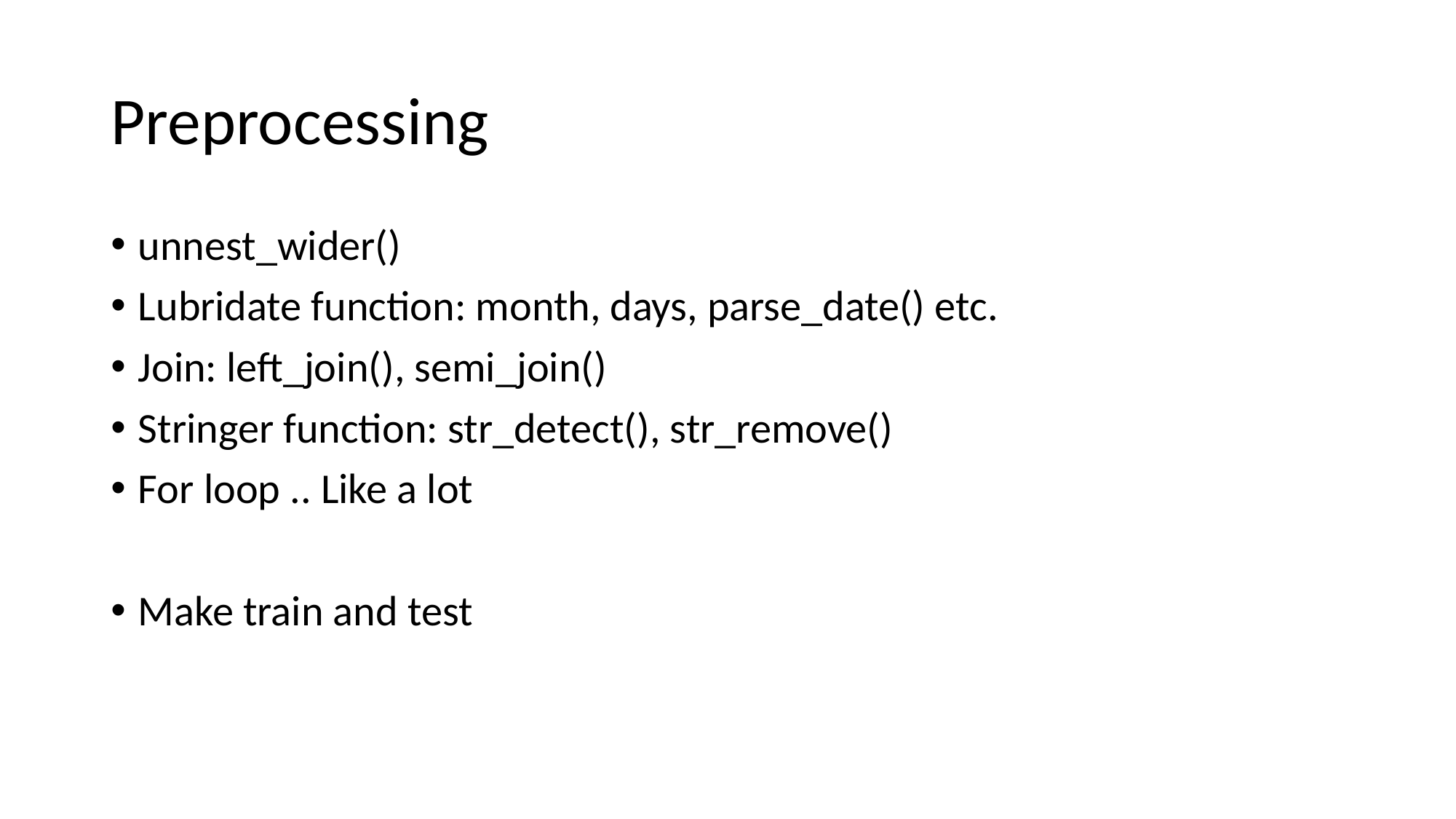

# Preprocessing
unnest_wider()
Lubridate function: month, days, parse_date() etc.
Join: left_join(), semi_join()
Stringer function: str_detect(), str_remove()
For loop .. Like a lot

Make train and test